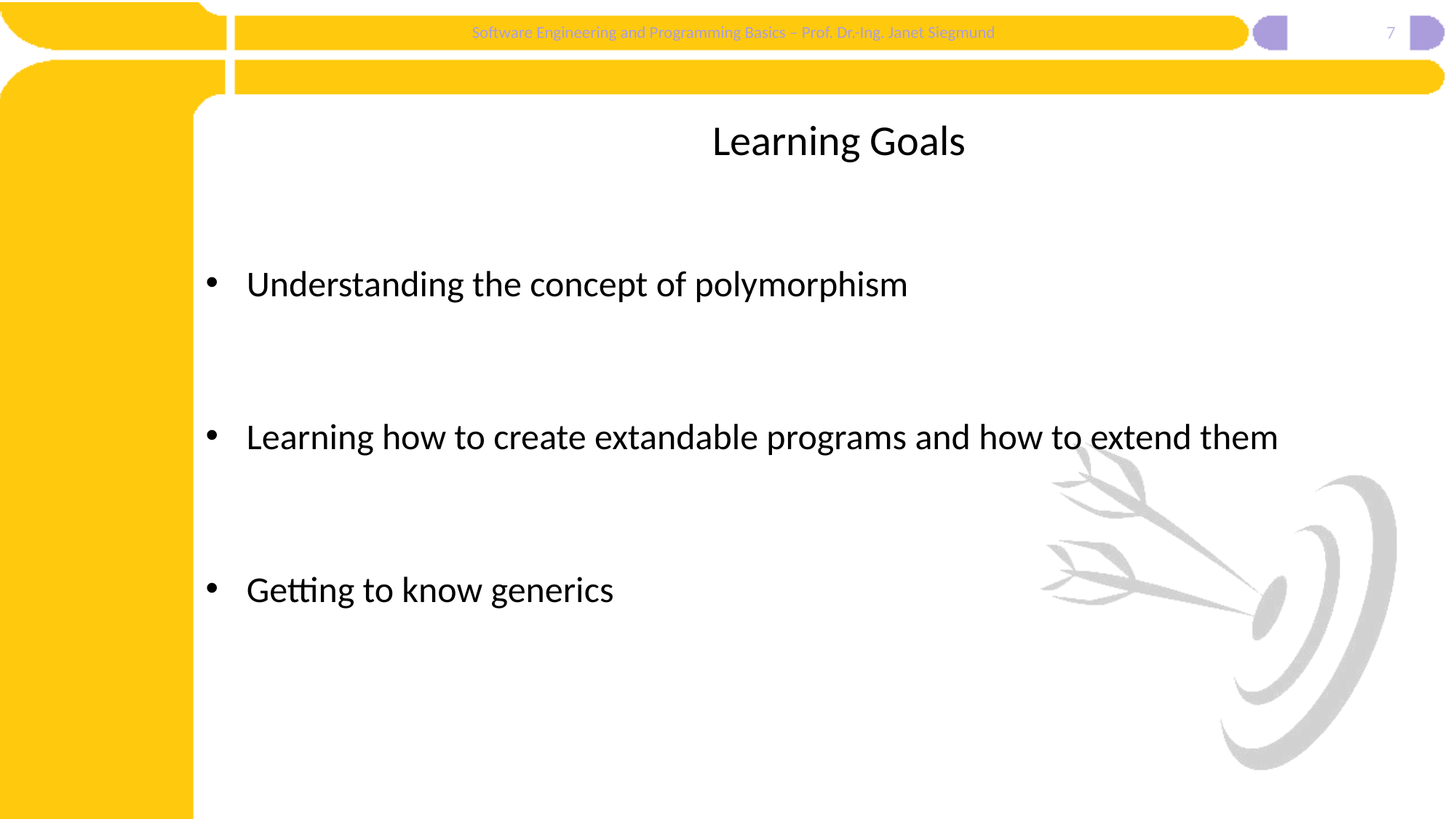

7
# Learning Goals
Understanding the concept of polymorphism

Learning how to create extandable programs and how to extend them

Getting to know generics